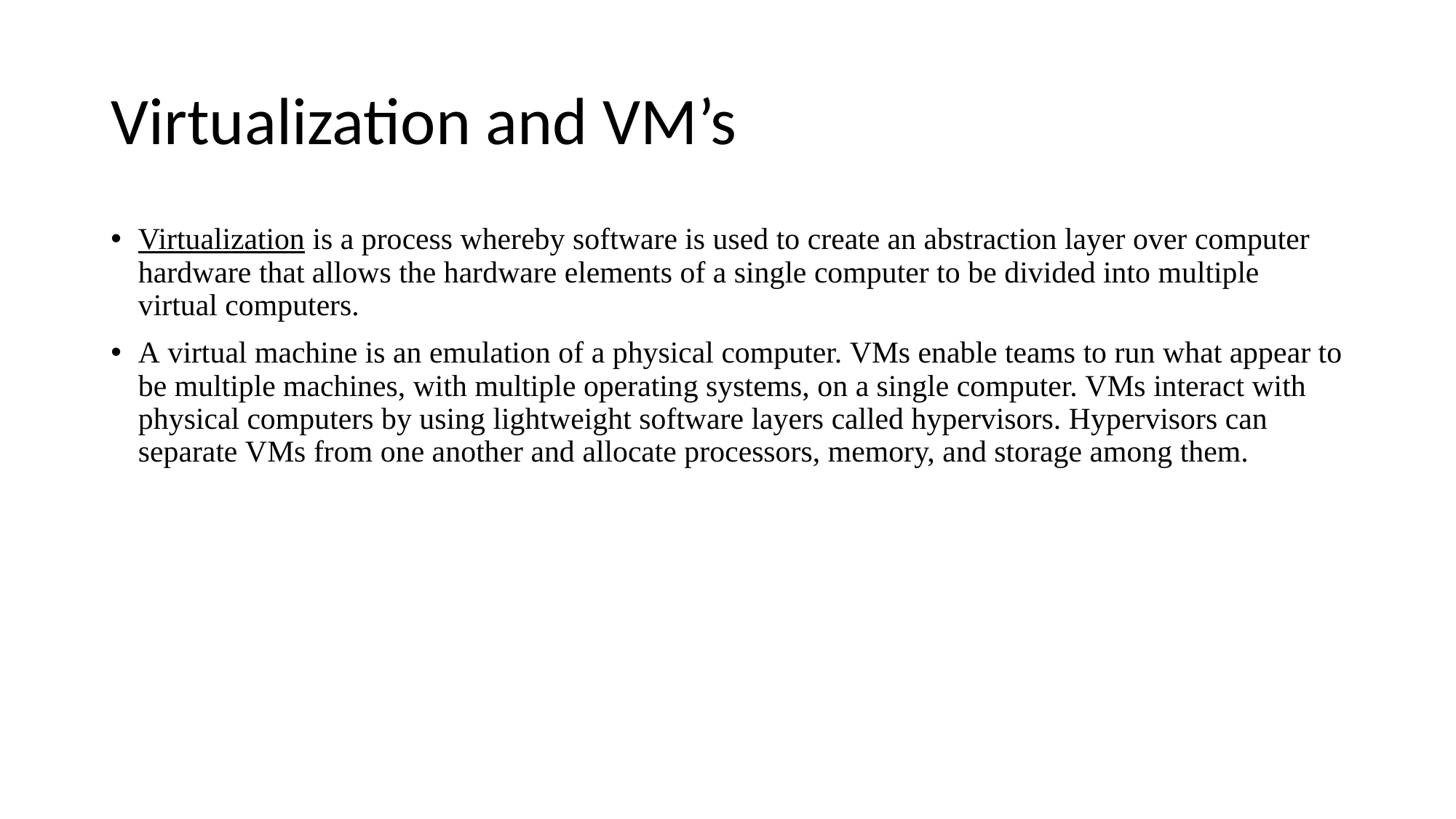

# Virtualization and VM’s
Virtualization is a process whereby software is used to create an abstraction layer over computer hardware that allows the hardware elements of a single computer to be divided into multiple virtual computers.
A virtual machine is an emulation of a physical computer. VMs enable teams to run what appear to be multiple machines, with multiple operating systems, on a single computer. VMs interact with physical computers by using lightweight software layers called hypervisors. Hypervisors can separate VMs from one another and allocate processors, memory, and storage among them.